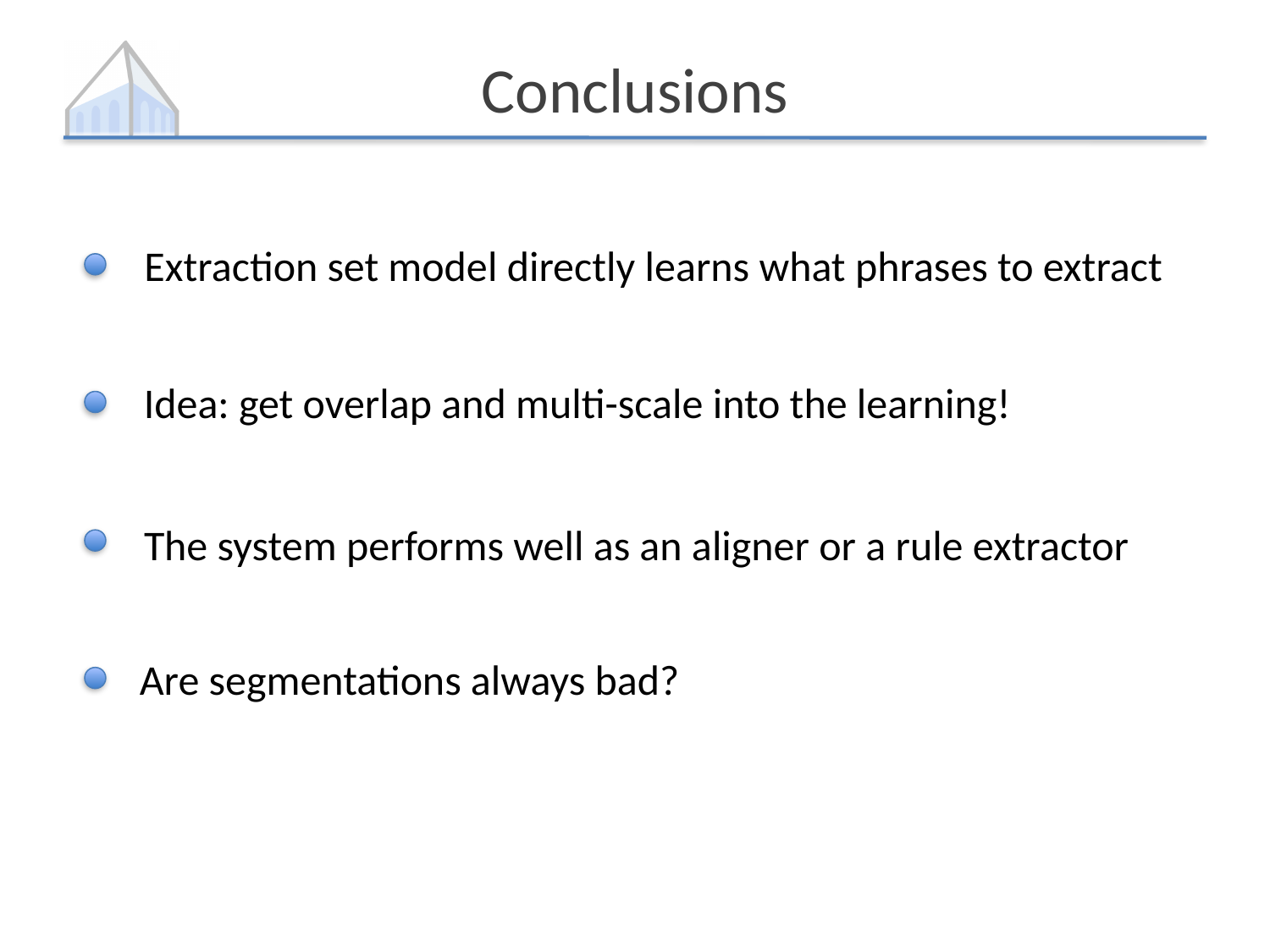

# Conclusions
Extraction set model directly learns what phrases to extract

Idea: get overlap and multi-scale into the learning!

The system performs well as an aligner or a rule extractor

Are segmentations always bad?